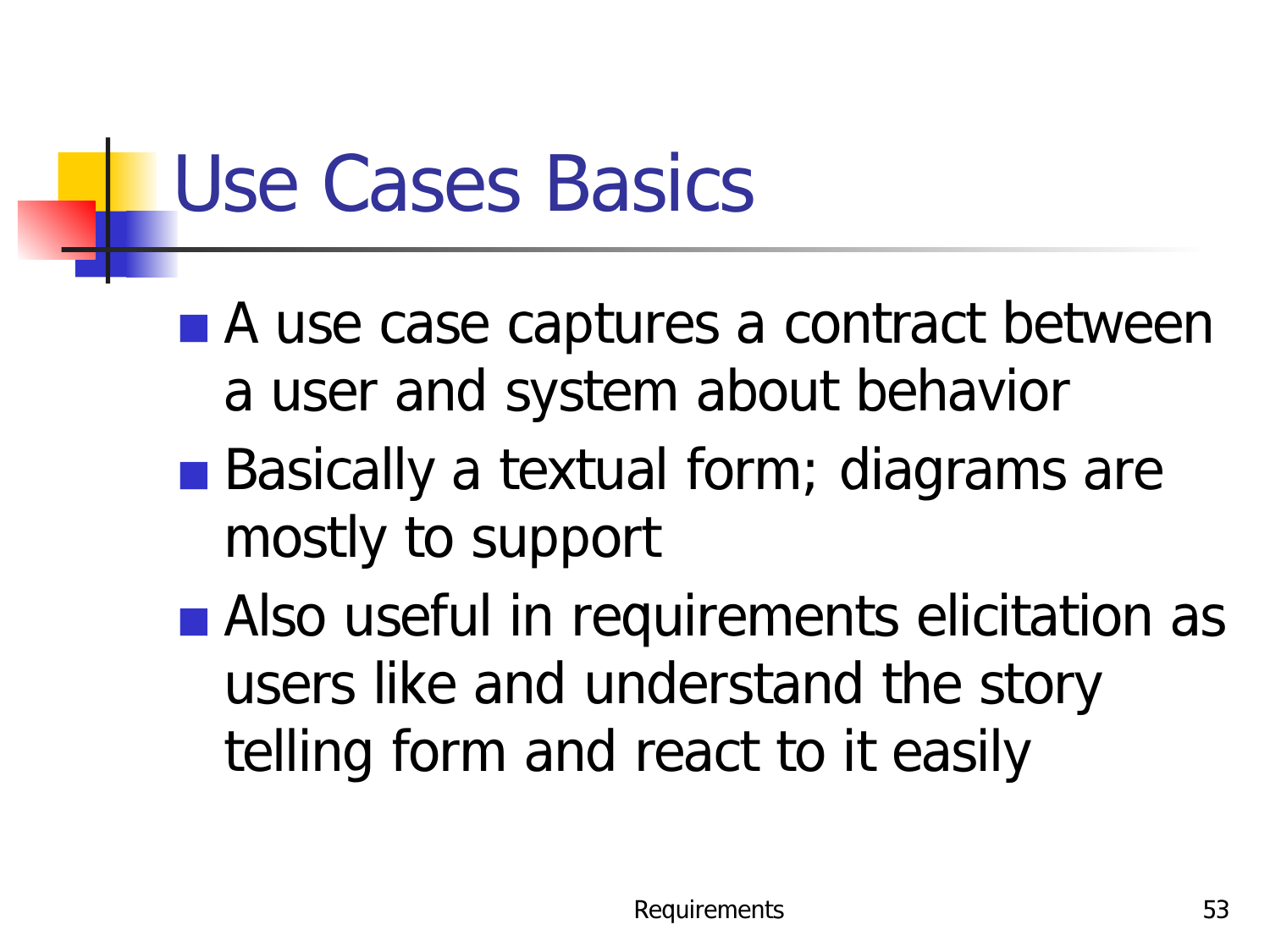

# Use Cases Basics
A use case captures a contract between a user and system about behavior
Basically a textual form; diagrams are mostly to support
Also useful in requirements elicitation as users like and understand the story telling form and react to it easily
Requirements
53